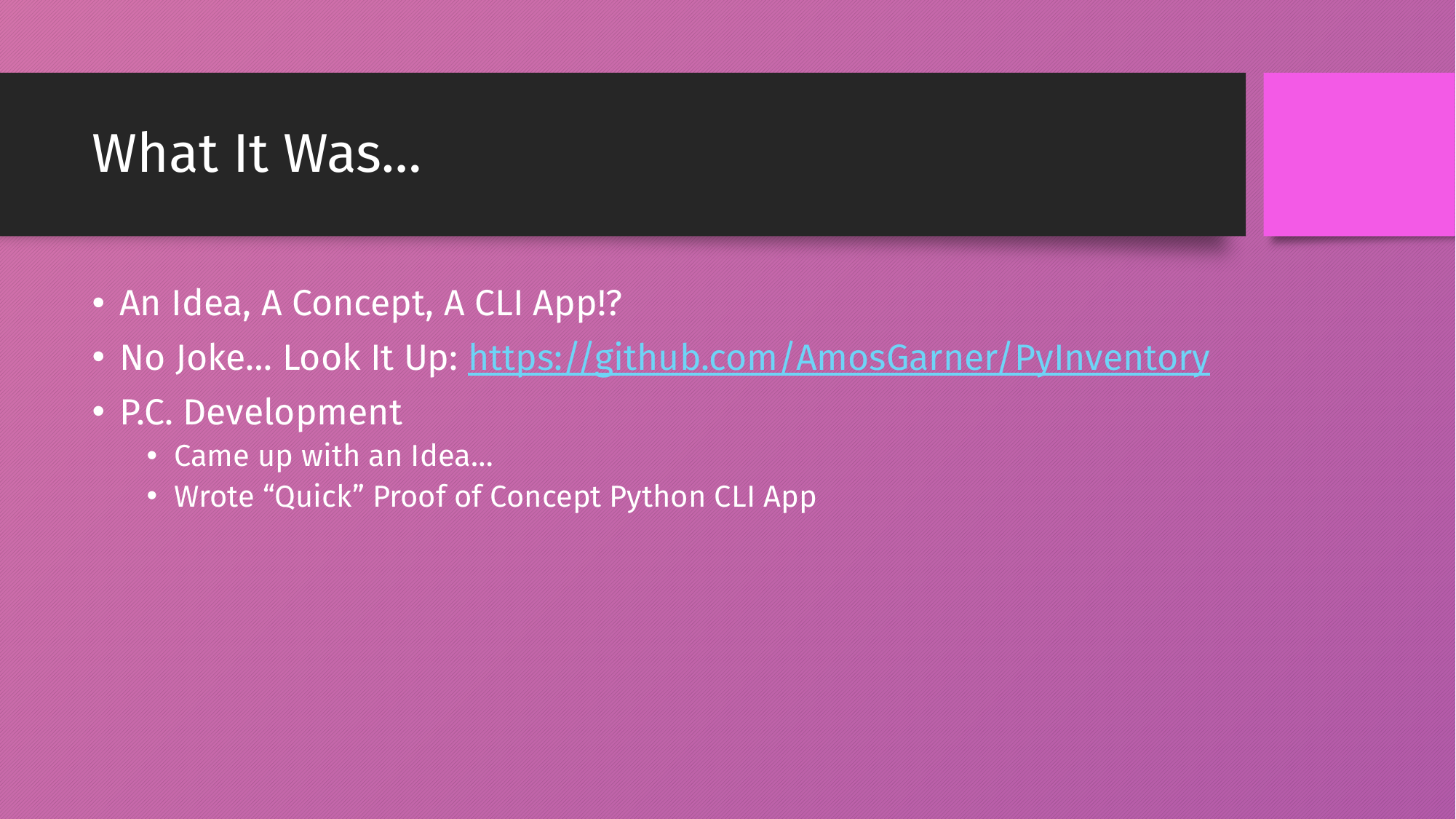

# What It Was…
An Idea, A Concept, A CLI App!?
No Joke… Look It Up: https://github.com/AmosGarner/PyInventory
P.C. Development
Came up with an Idea…
Wrote “Quick” Proof of Concept Python CLI App